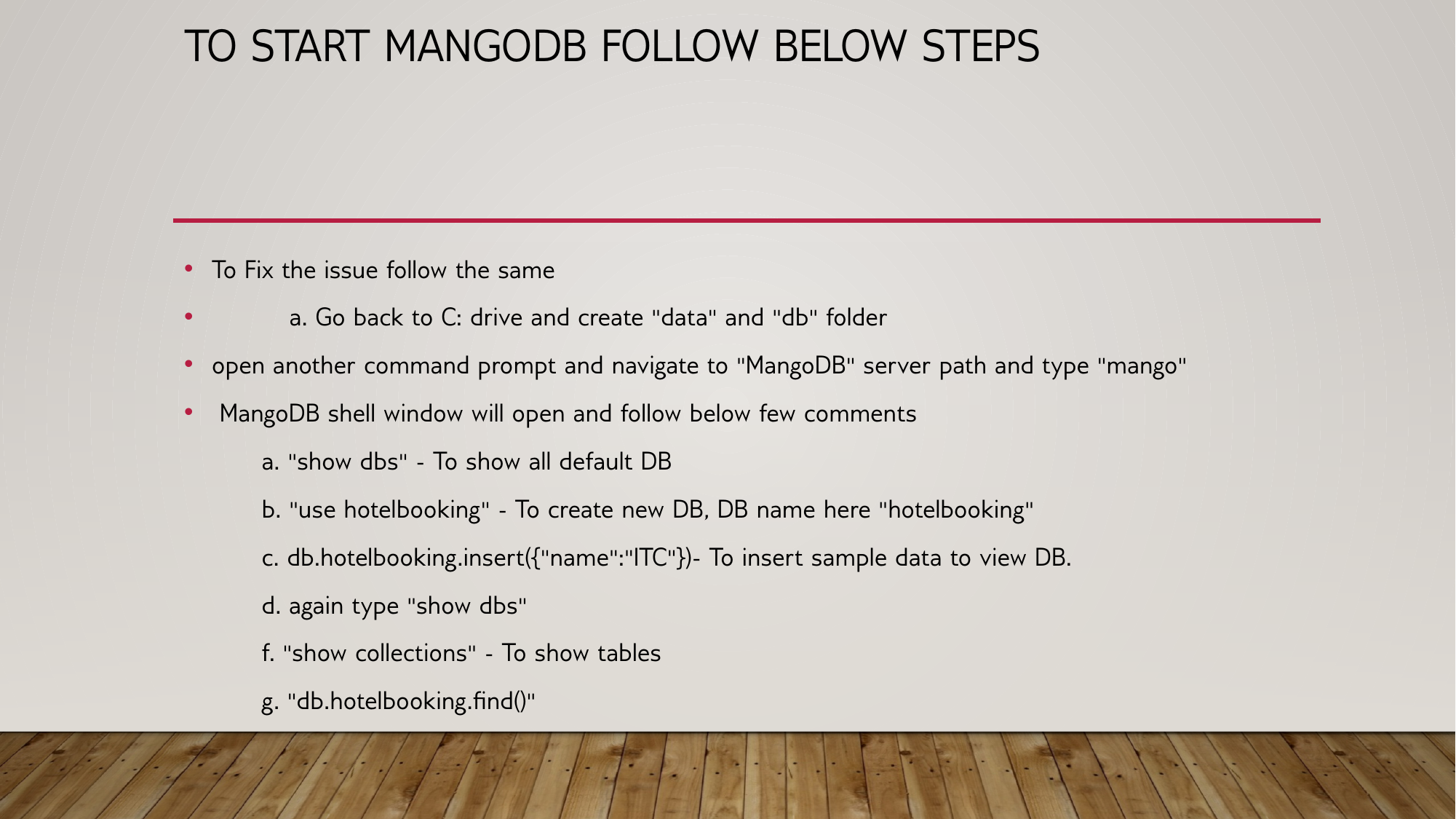

# To Start MangoDB follow below steps
To Fix the issue follow the same
	a. Go back to C: drive and create "data" and "db" folder
open another command prompt and navigate to "MangoDB" server path and type "mango"
 MangoDB shell window will open and follow below few comments
	a. "show dbs" - To show all default DB
	b. "use hotelbooking" - To create new DB, DB name here "hotelbooking"
	c. db.hotelbooking.insert({"name":"ITC"})- To insert sample data to view DB.
	d. again type "show dbs"
	f. "show collections" - To show tables
	g. "db.hotelbooking.find()"